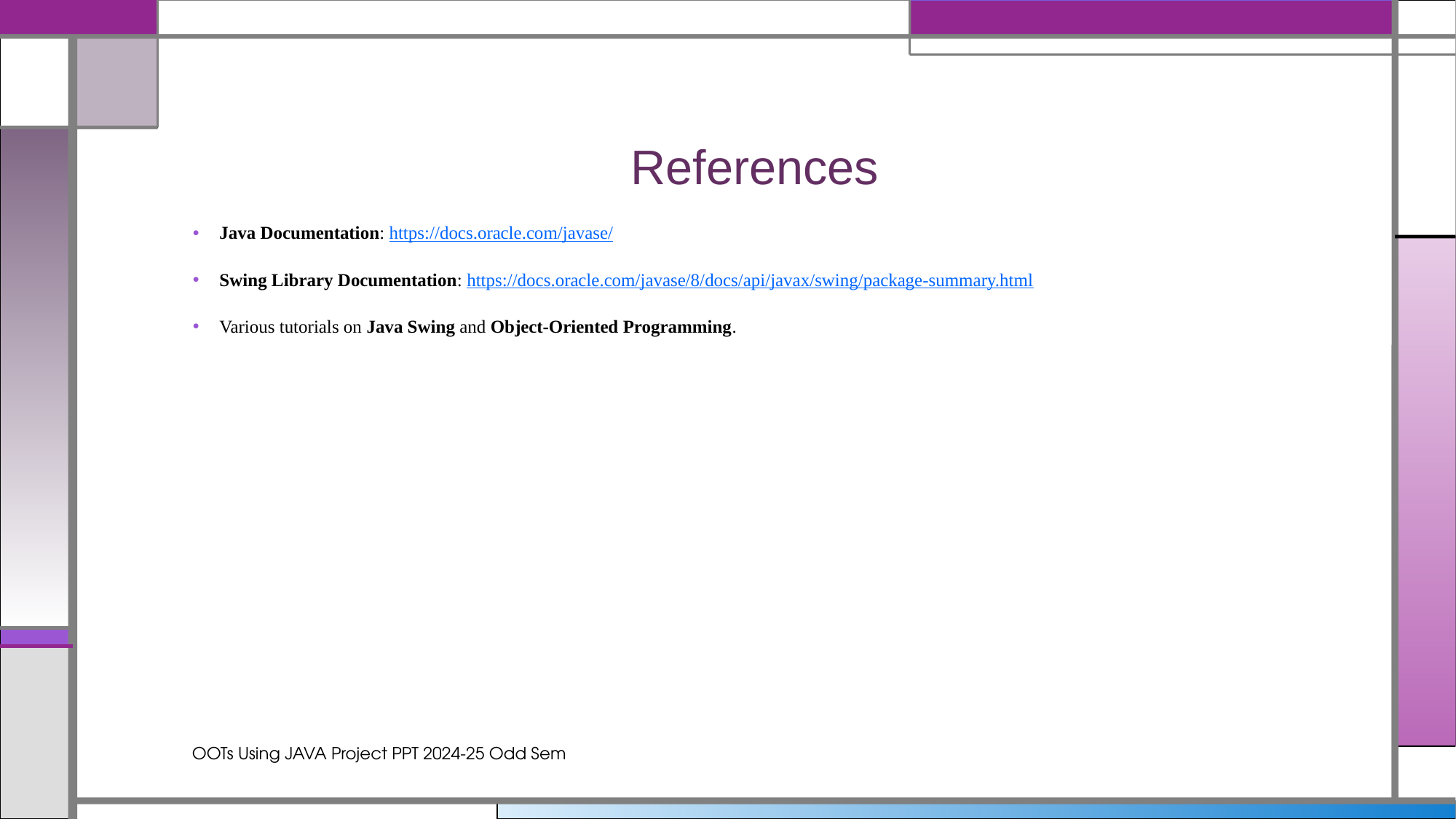

# References
Java Documentation: https://docs.oracle.com/javase/
Swing Library Documentation: https://docs.oracle.com/javase/8/docs/api/javax/swing/package-summary.html
Various tutorials on Java Swing and Object-Oriented Programming.
OOTs Using JAVA Project PPT 2024-25 Odd Sem